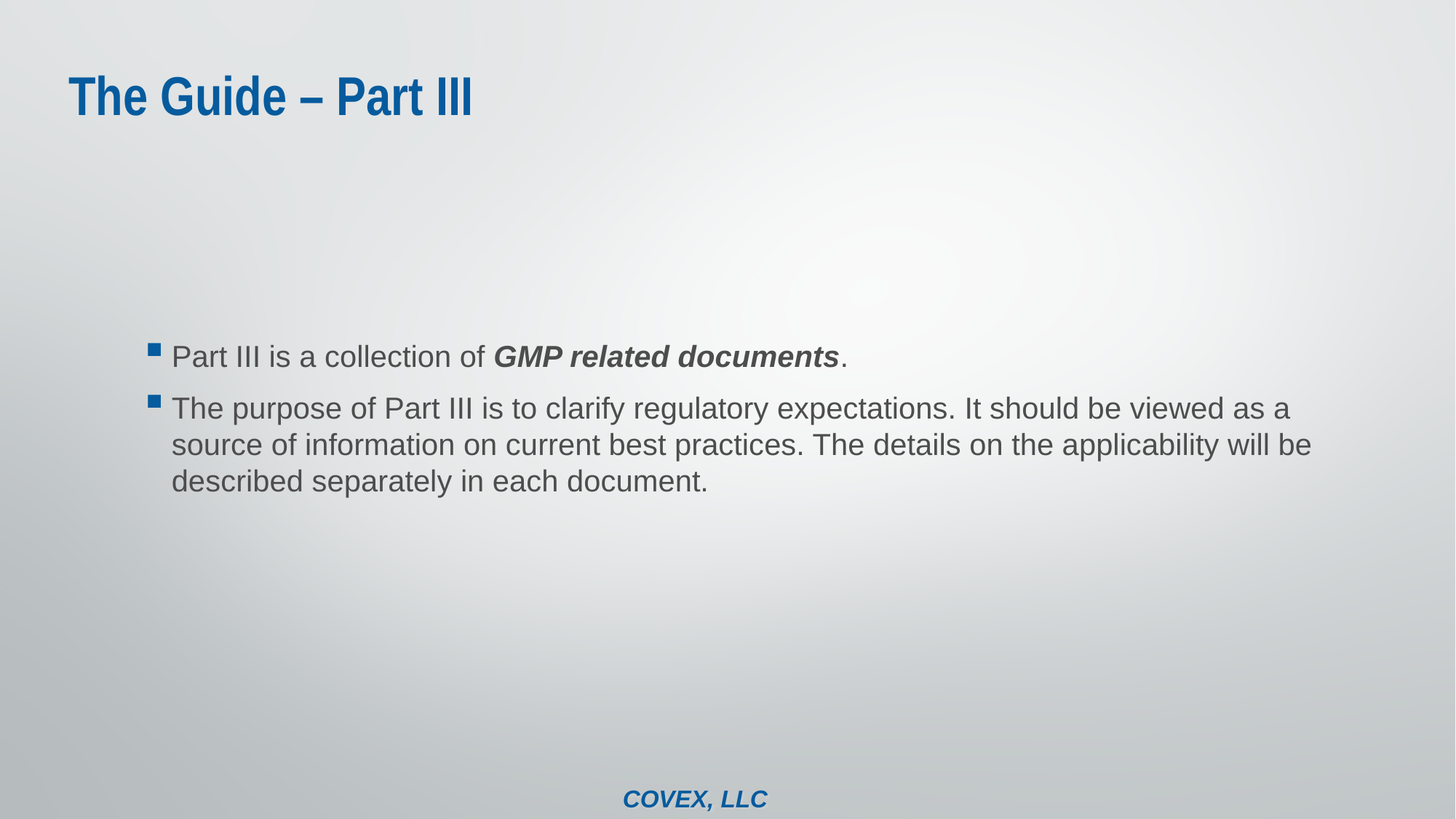

# The Guide – Part III
Part III is a collection of GMP related documents.
The purpose of Part III is to clarify regulatory expectations. It should be viewed as a source of information on current best practices. The details on the applicability will be described separately in each document.